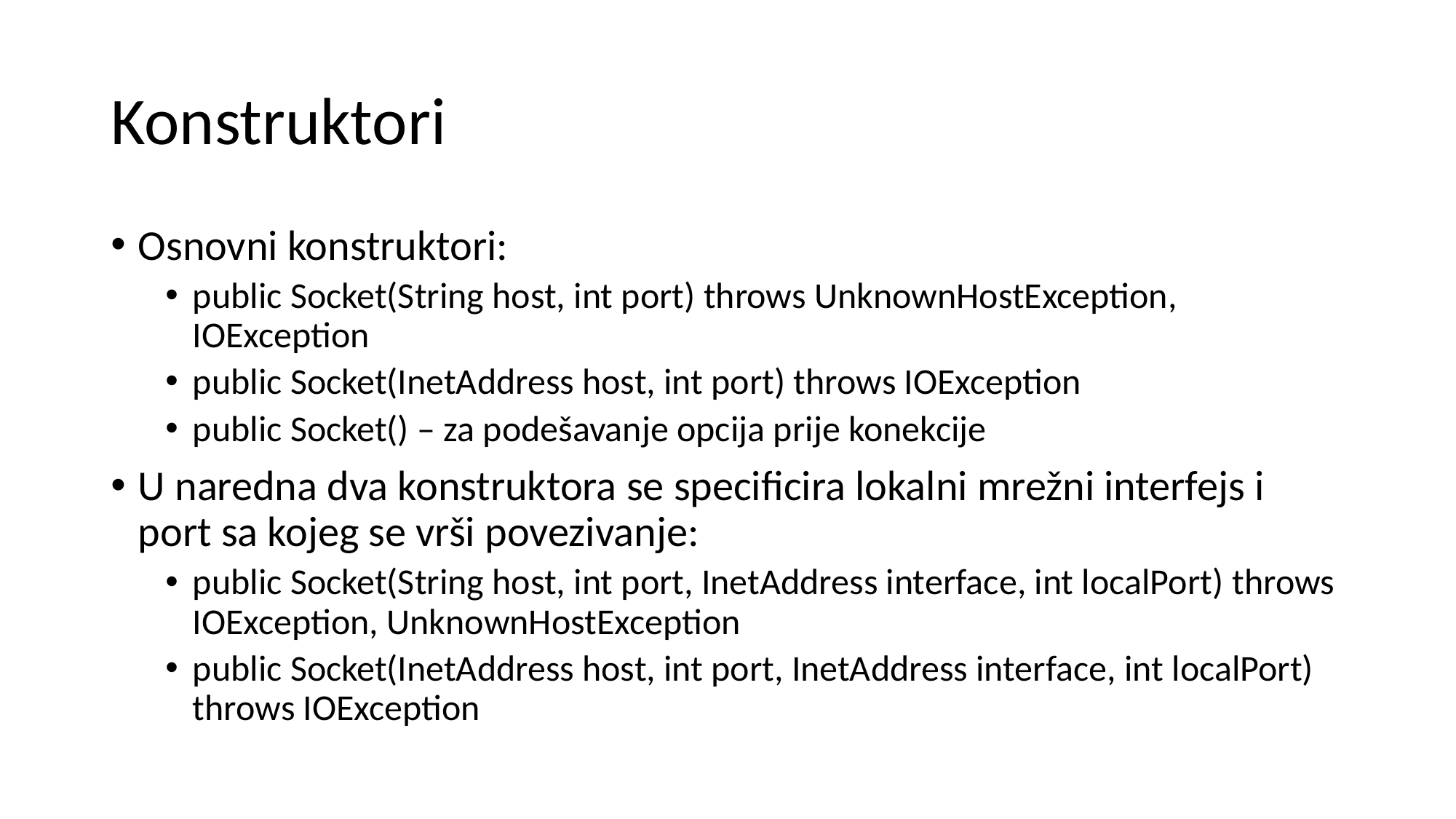

# Konstruktori
Osnovni konstruktori:
public Socket(String host, int port) throws UnknownHostException, IOException
public Socket(InetAddress host, int port) throws IOException
public Socket() – za podešavanje opcija prije konekcije
U naredna dva konstruktora se specificira lokalni mrežni interfejs i port sa kojeg se vrši povezivanje:
public Socket(String host, int port, InetAddress interface, int localPort) throws IOException, UnknownHostException
public Socket(InetAddress host, int port, InetAddress interface, int localPort) throws IOException